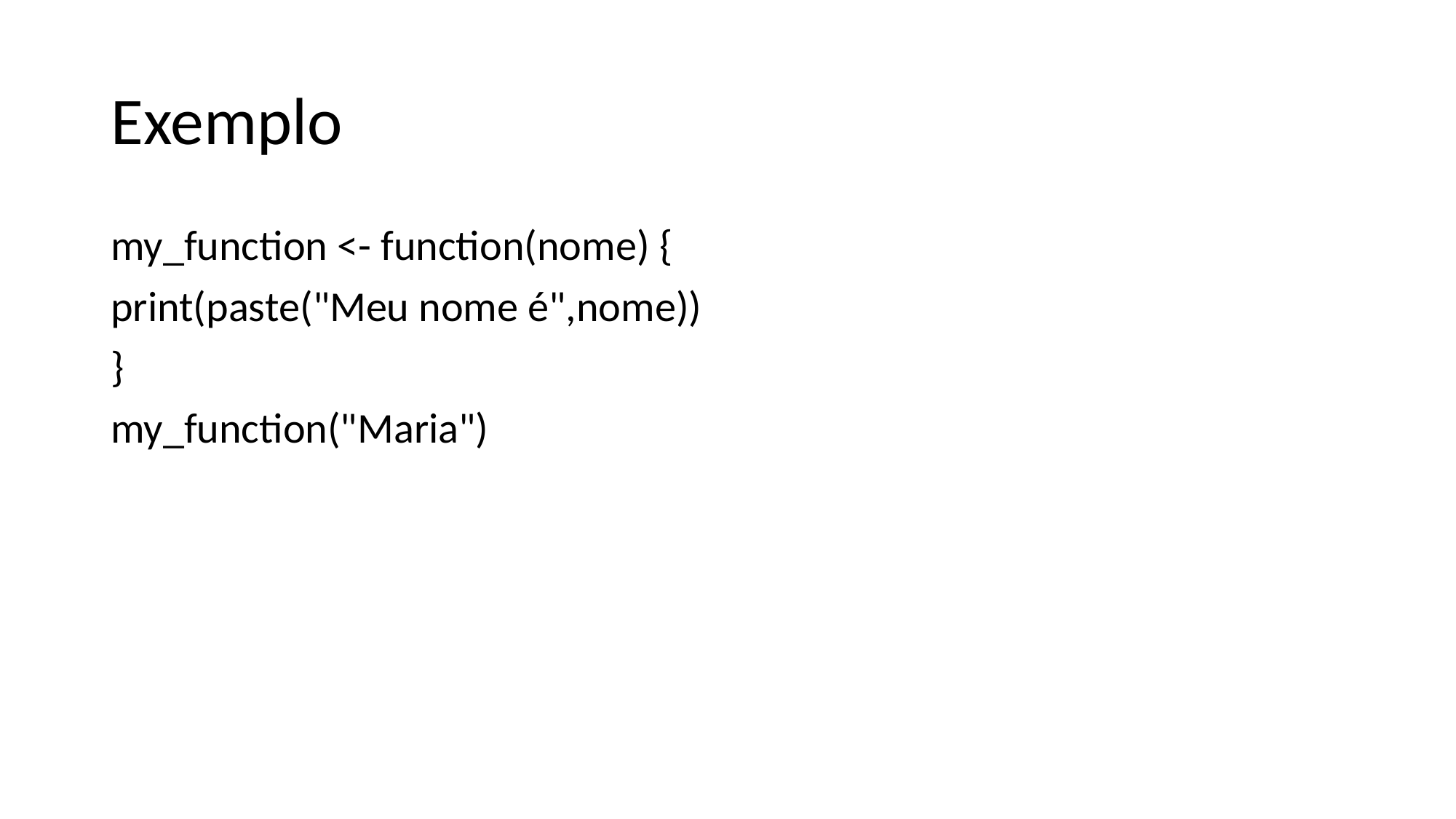

# Exemplo
my_function <- function(nome) {
print(paste("Meu nome é",nome))
}
my_function("Maria")